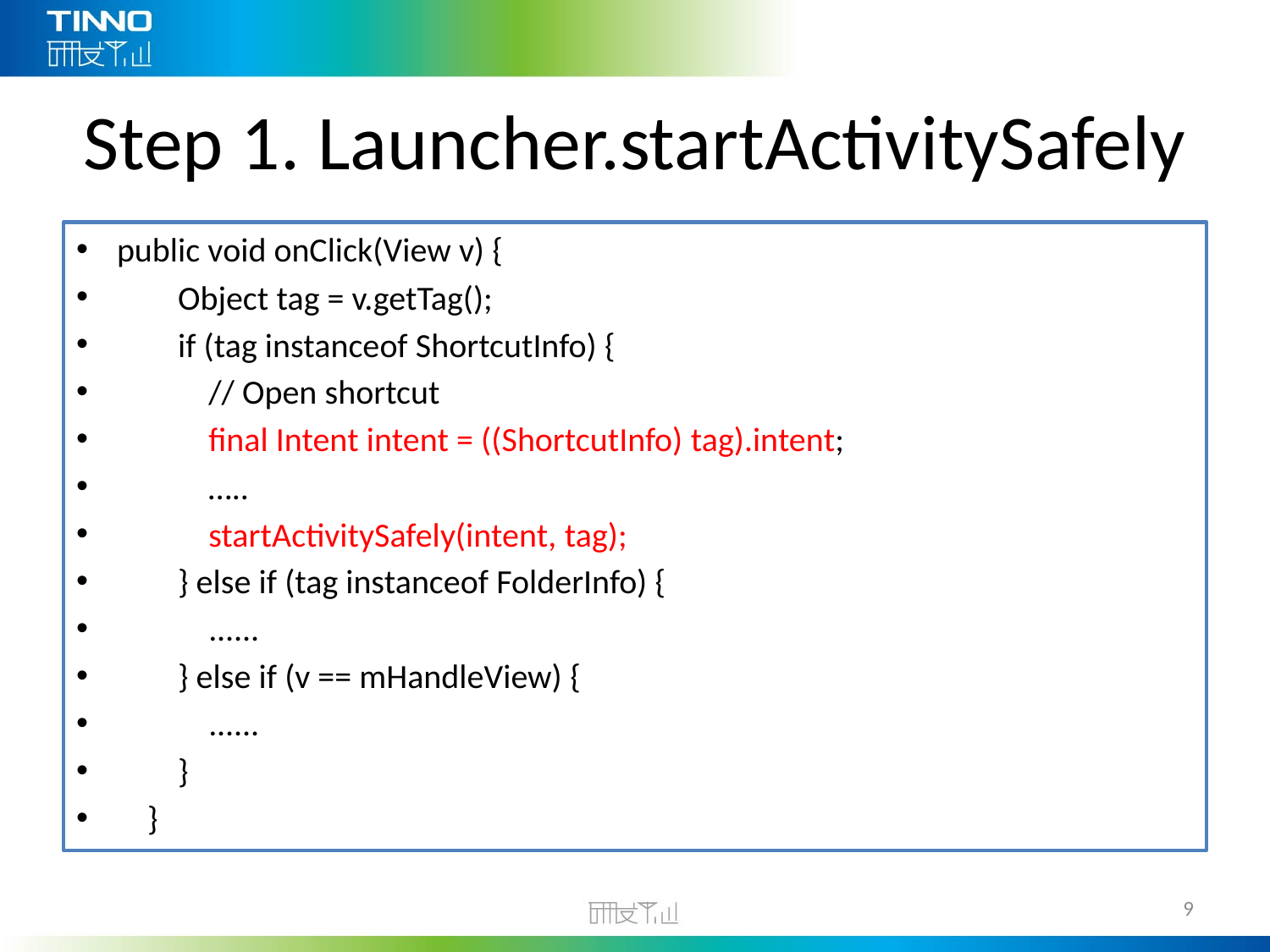

# Step 1. Launcher.startActivitySafely
public void onClick(View v) {
        Object tag = v.getTag();
        if (tag instanceof ShortcutInfo) {
            // Open shortcut
            final Intent intent = ((ShortcutInfo) tag).intent;
            …..
            startActivitySafely(intent, tag);
        } else if (tag instanceof FolderInfo) {
            ......
        } else if (v == mHandleView) {
            ......
        }
    }

9